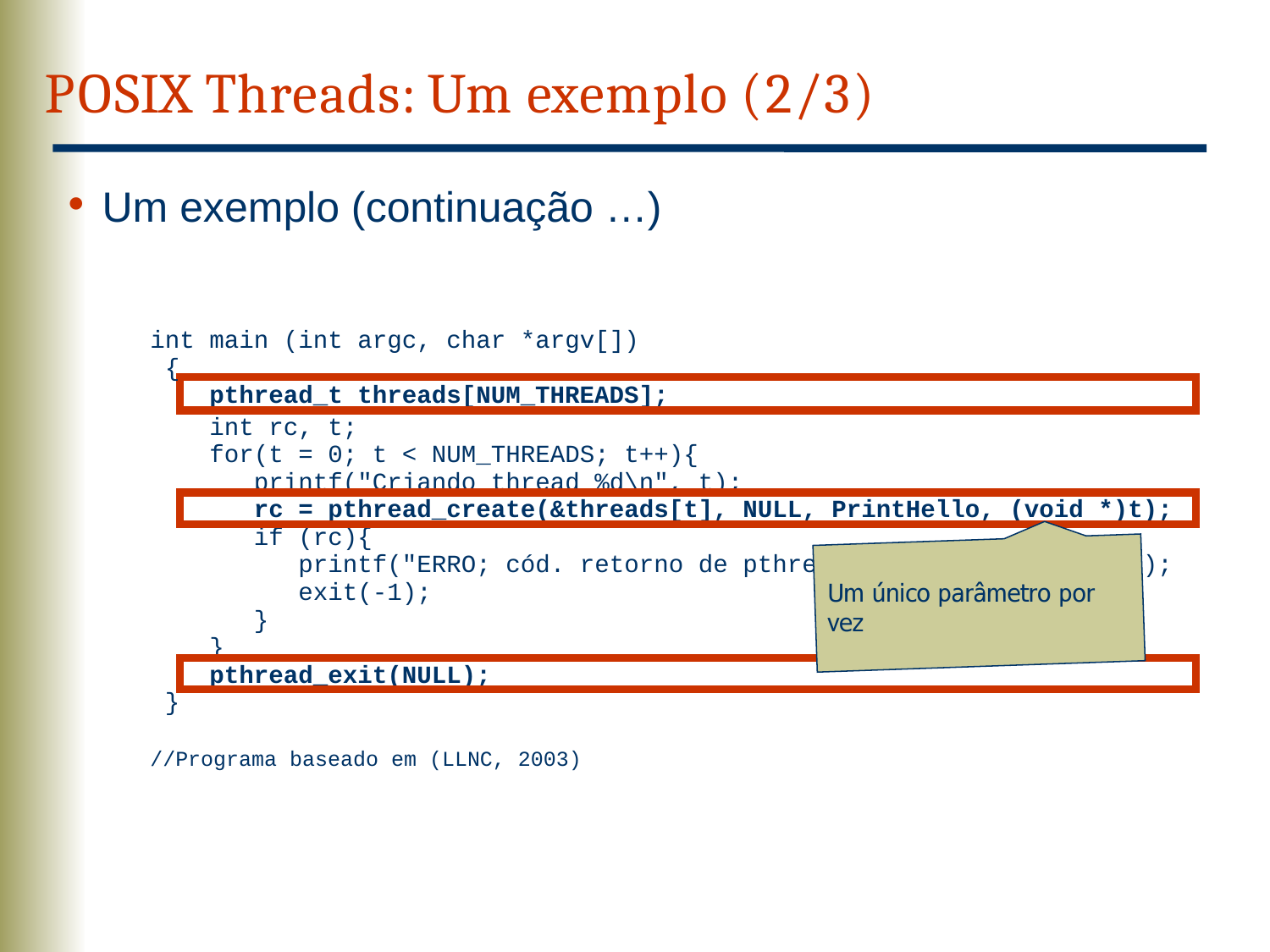

POSIX Threads: Um exemplo (2/3)
 Um exemplo (continuação …)
int main (int argc, char *argv[])
 {
    pthread_t threads[NUM_THREADS];

    int rc, t;
    for(t = 0; t < NUM_THREADS; t++){
       printf("Criando thread %d\n", t);
       rc = pthread_create(&threads[t], NULL, PrintHello, (void *)t);

       if (rc){

Um único parâmetro por vez
          printf("ERRO; cód. retorno de pthread_create(): %d\n", rc);
          exit(-1);
       }
    }
    pthread_exit(NULL);

 }

//Programa baseado em (LLNC, 2003)